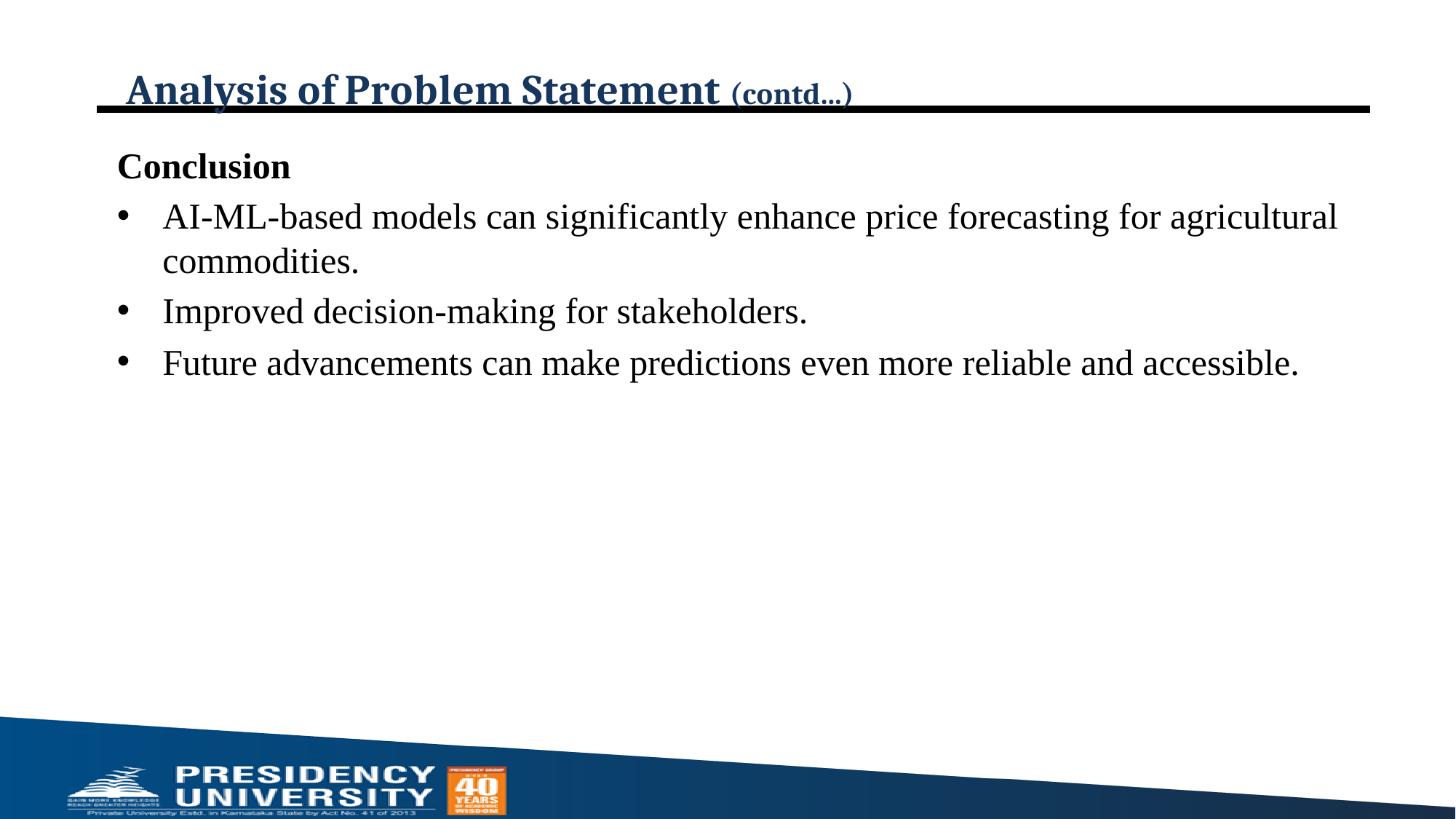

# Analysis of Problem Statement (contd...)
Conclusion
AI-ML-based models can significantly enhance price forecasting for agricultural commodities.
Improved decision-making for stakeholders.
Future advancements can make predictions even more reliable and accessible.